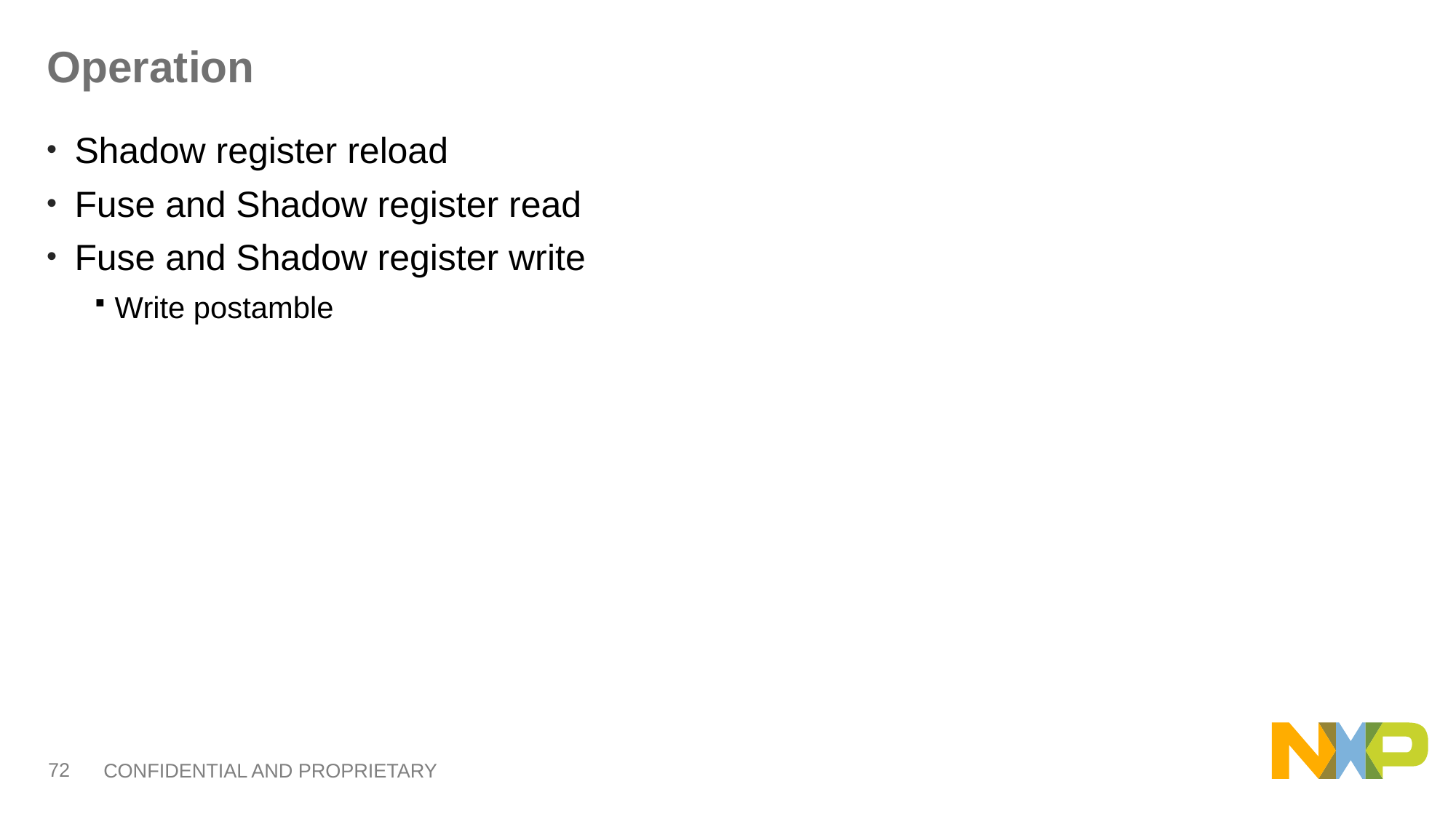

# Operation
Shadow register reload
Fuse and Shadow register read
Fuse and Shadow register write
Write postamble